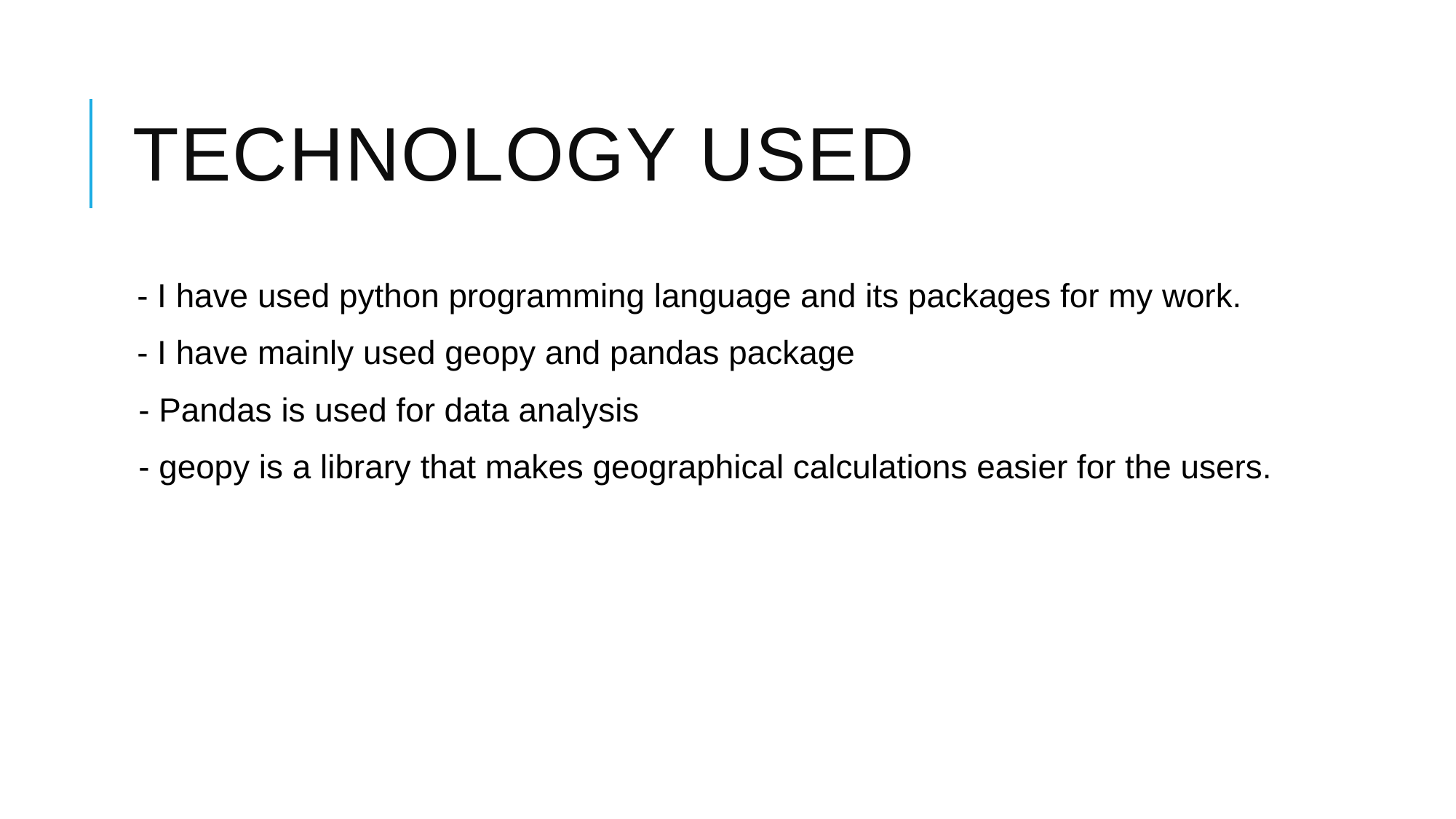

# Technology USED
 - I have used python programming language and its packages for my work.
 - I have mainly used geopy and pandas package
- Pandas is used for data analysis
- geopy is a library that makes geographical calculations easier for the users.